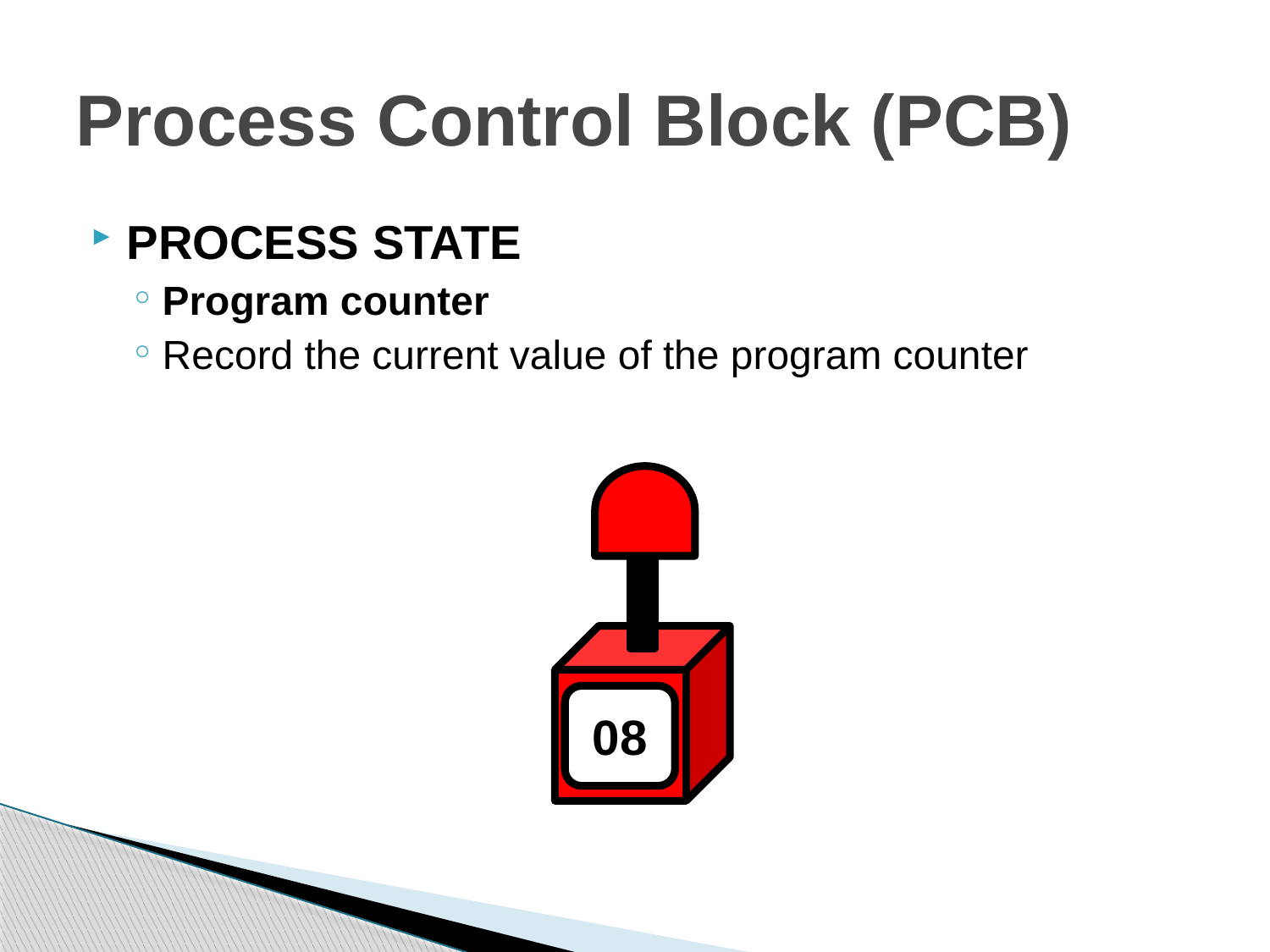

# Process Control Block (PCB)
PROCESS STATE
Program counter
Record the current value of the program counter

07
08